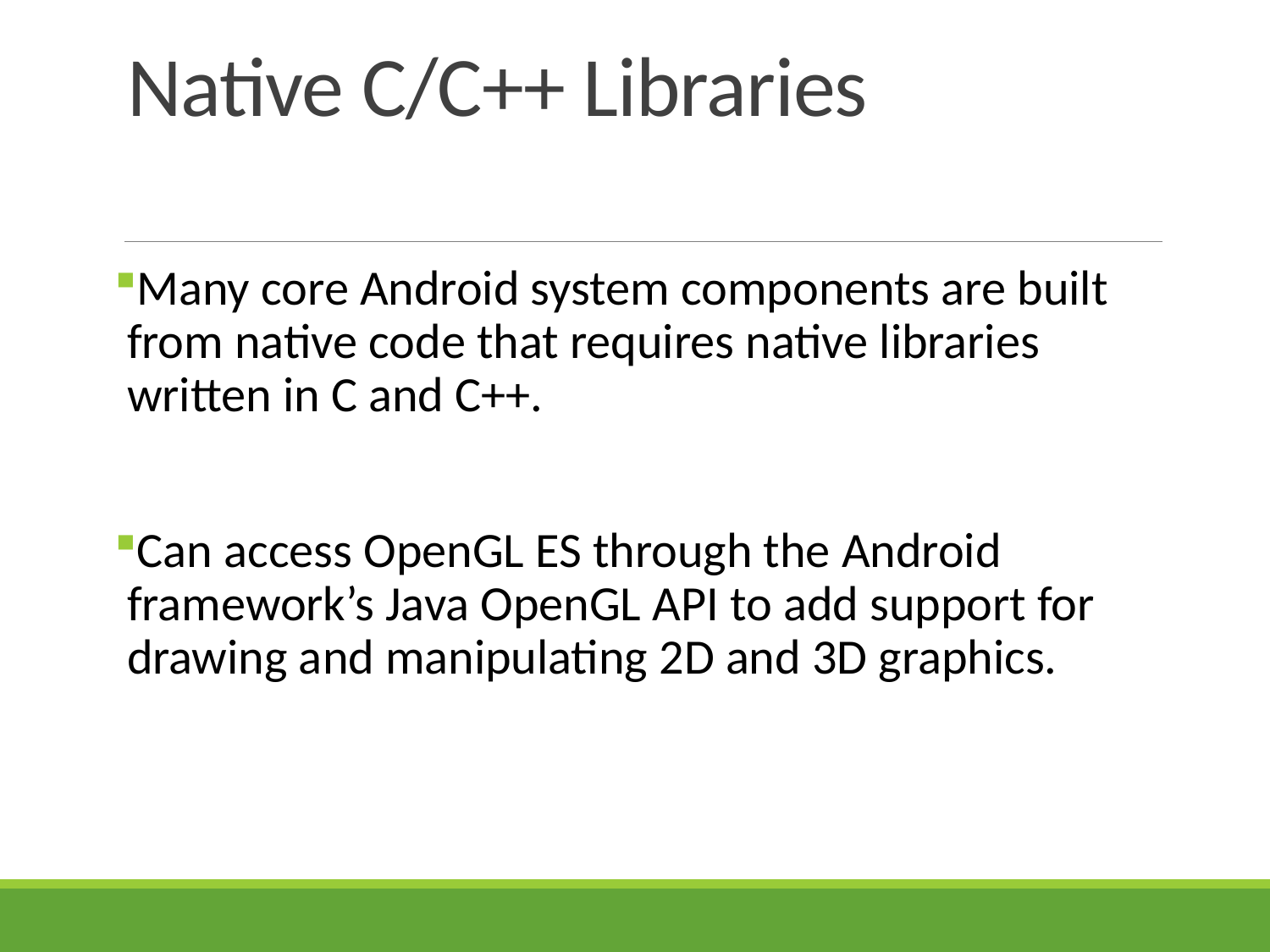

# Native C/C++ Libraries
Many core Android system components are built from native code that requires native libraries written in C and C++.

Can access OpenGL ES through the Android framework’s Java OpenGL API to add support for drawing and manipulating 2D and 3D graphics.